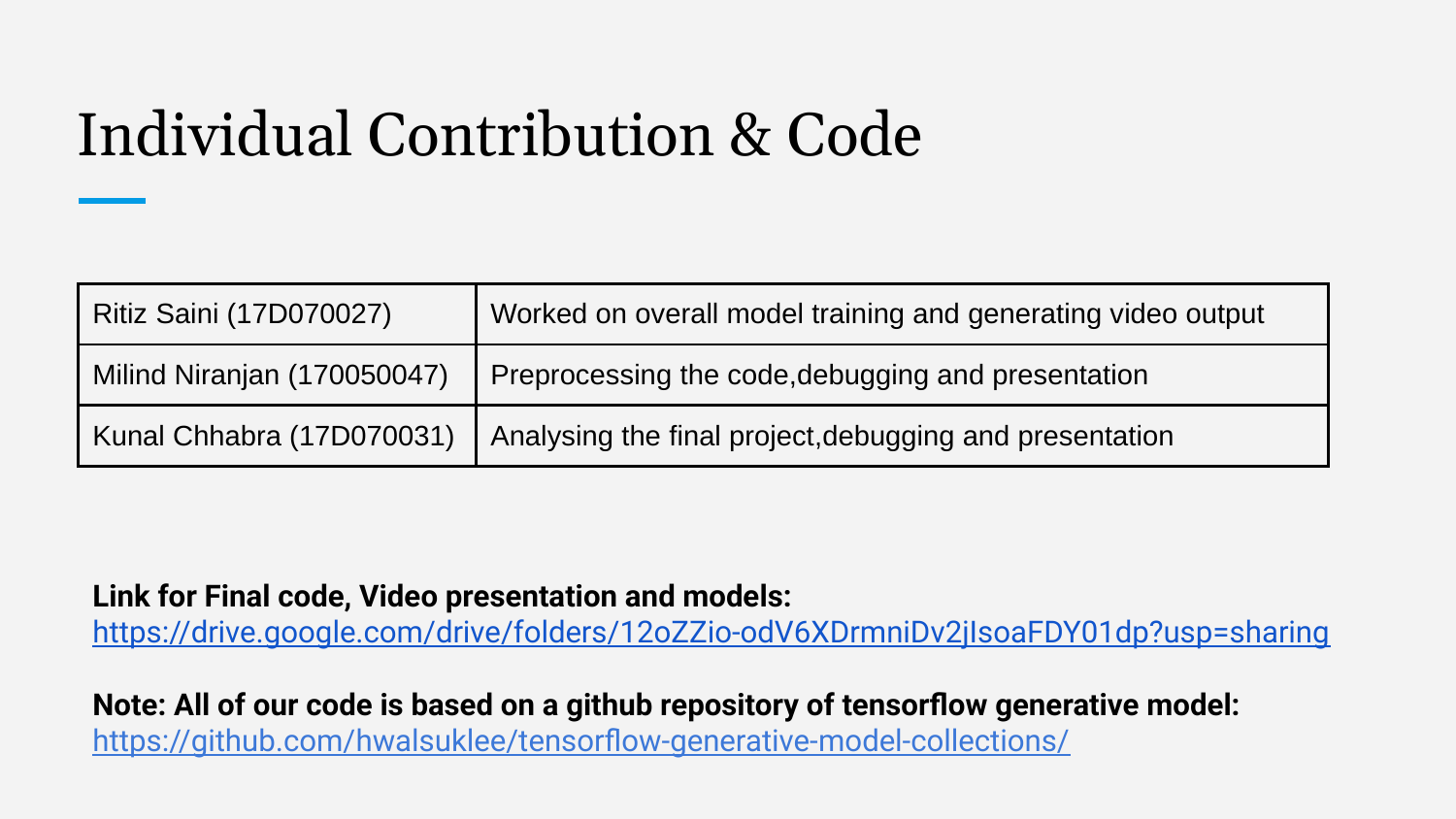

# Individual Contribution & Code
| Ritiz Saini (17D070027) | Worked on overall model training and generating video output |
| --- | --- |
| Milind Niranjan (170050047) | Preprocessing the code,debugging and presentation |
| Kunal Chhabra (17D070031) | Analysing the final project,debugging and presentation |
Link for Final code, Video presentation and models: https://drive.google.com/drive/folders/12oZZio-odV6XDrmniDv2jIsoaFDY01dp?usp=sharing

Note: All of our code is based on a github repository of tensorflow generative model: https://github.com/hwalsuklee/tensorflow-generative-model-collections/